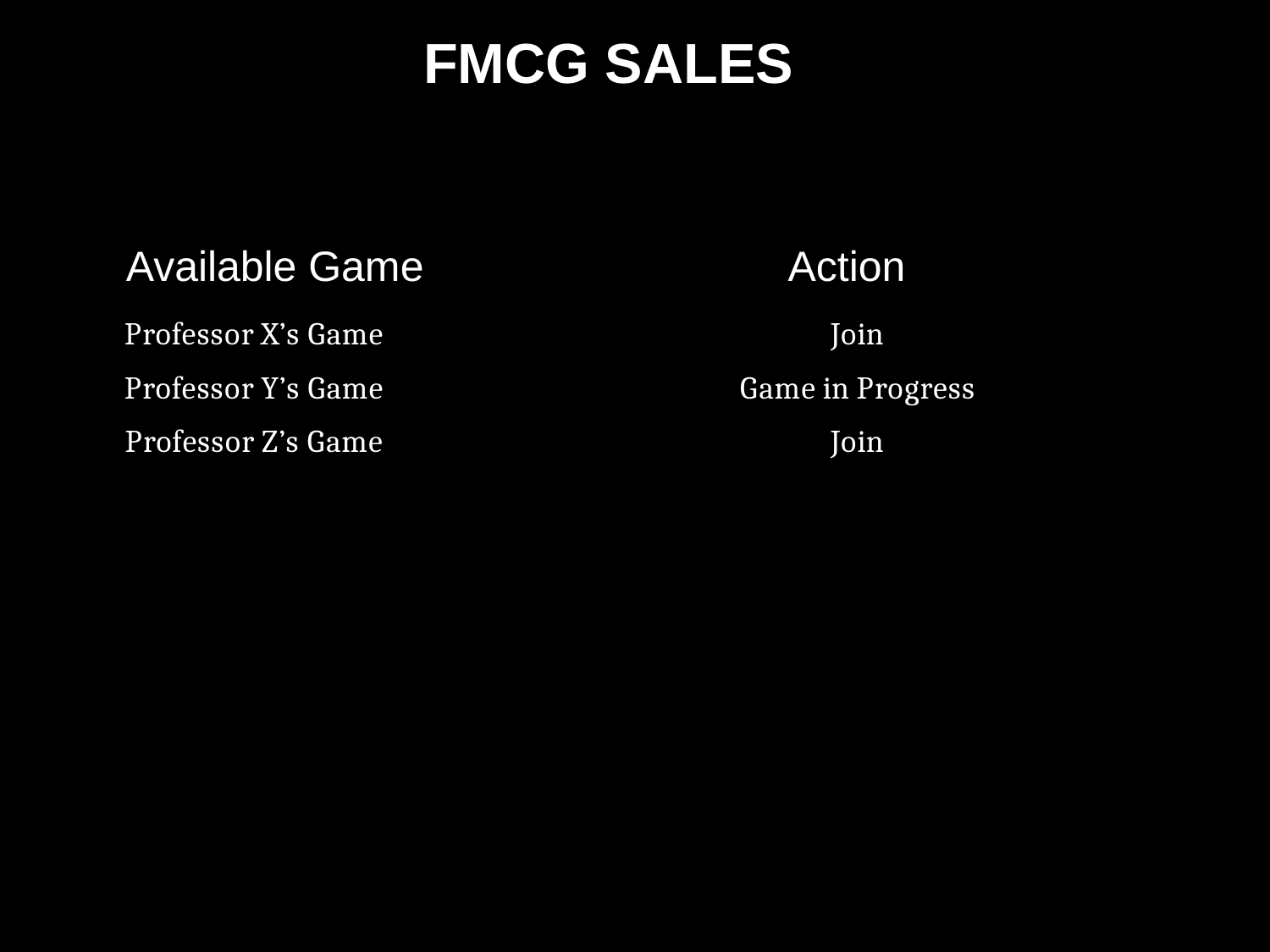

FMCG SALES
Available Game
Action
Professor X’s Game
Join
Professor Y’s Game
Game in Progress
Professor Z’s Game
Join